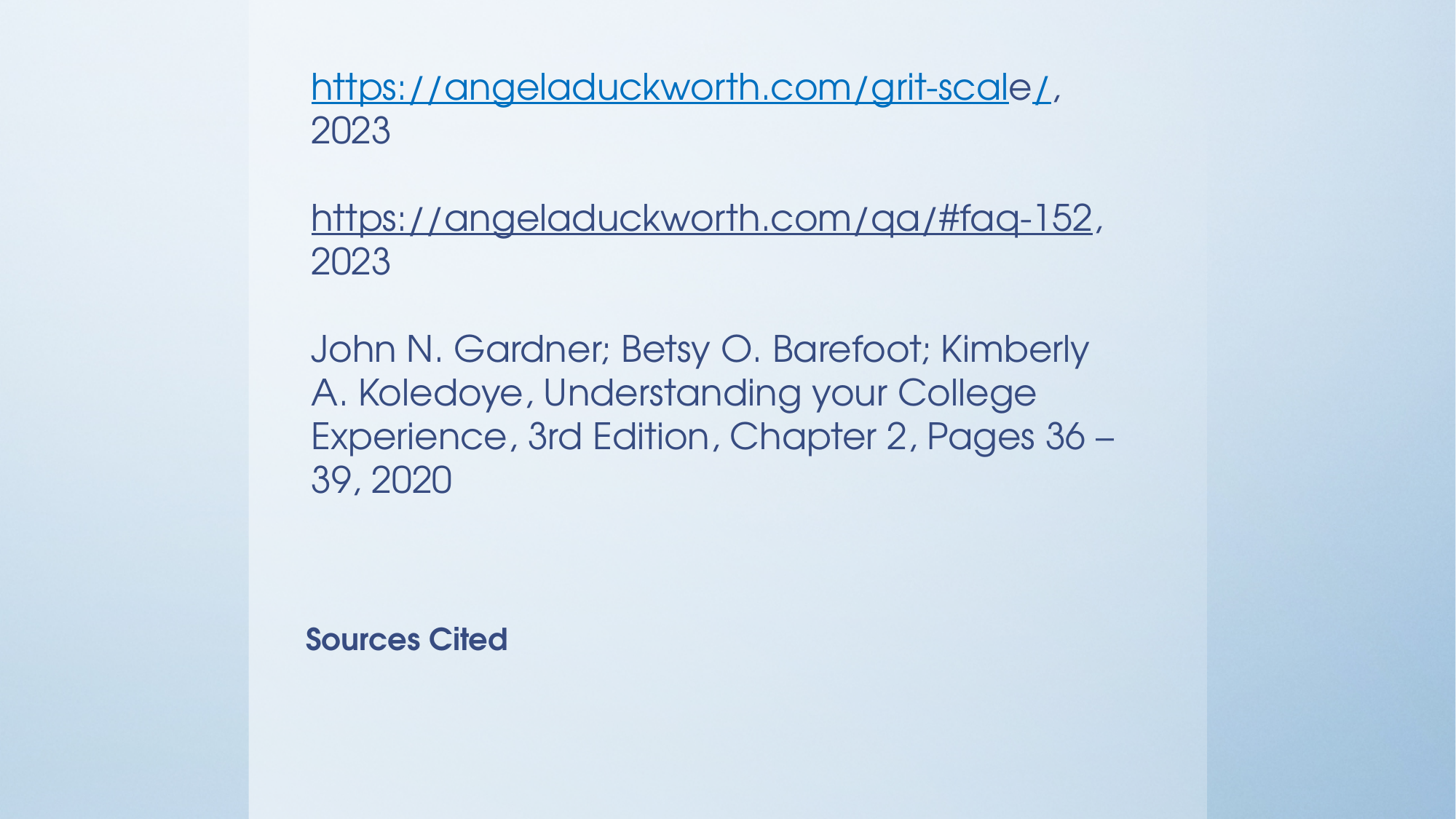

https://angeladuckworth.com/grit-scale/, 2023

https://angeladuckworth.com/qa/#faq-152,
2023

John N. Gardner; Betsy O. Barefoot; Kimberly A. Koledoye, Understanding your College Experience, 3rd Edition, Chapter 2, Pages 36 – 39, 2020
# Sources Cited